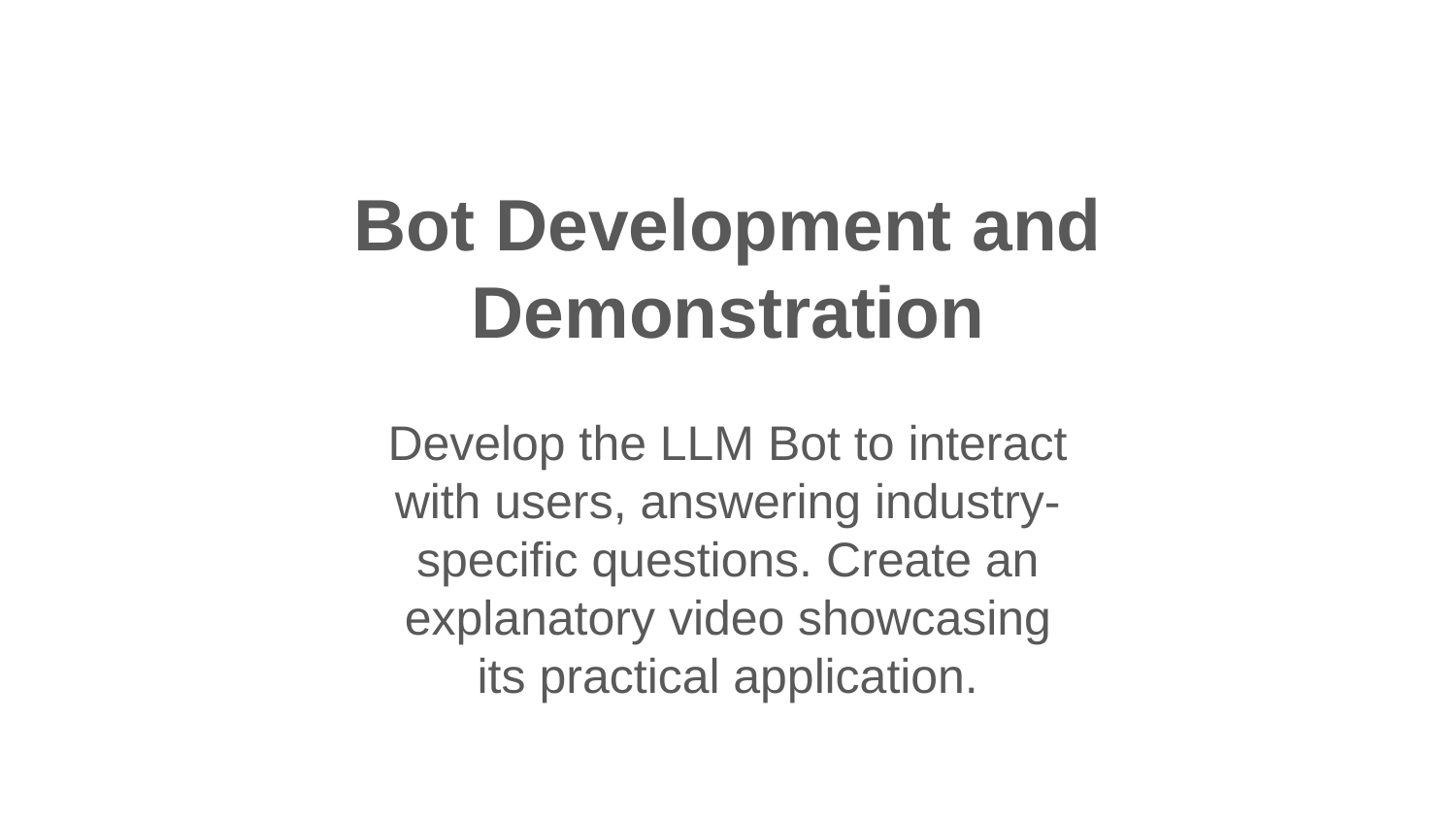

Bot Development and Demonstration
Develop the LLM Bot to interact with users, answering industry-specific questions. Create an explanatory video showcasing its practical application.